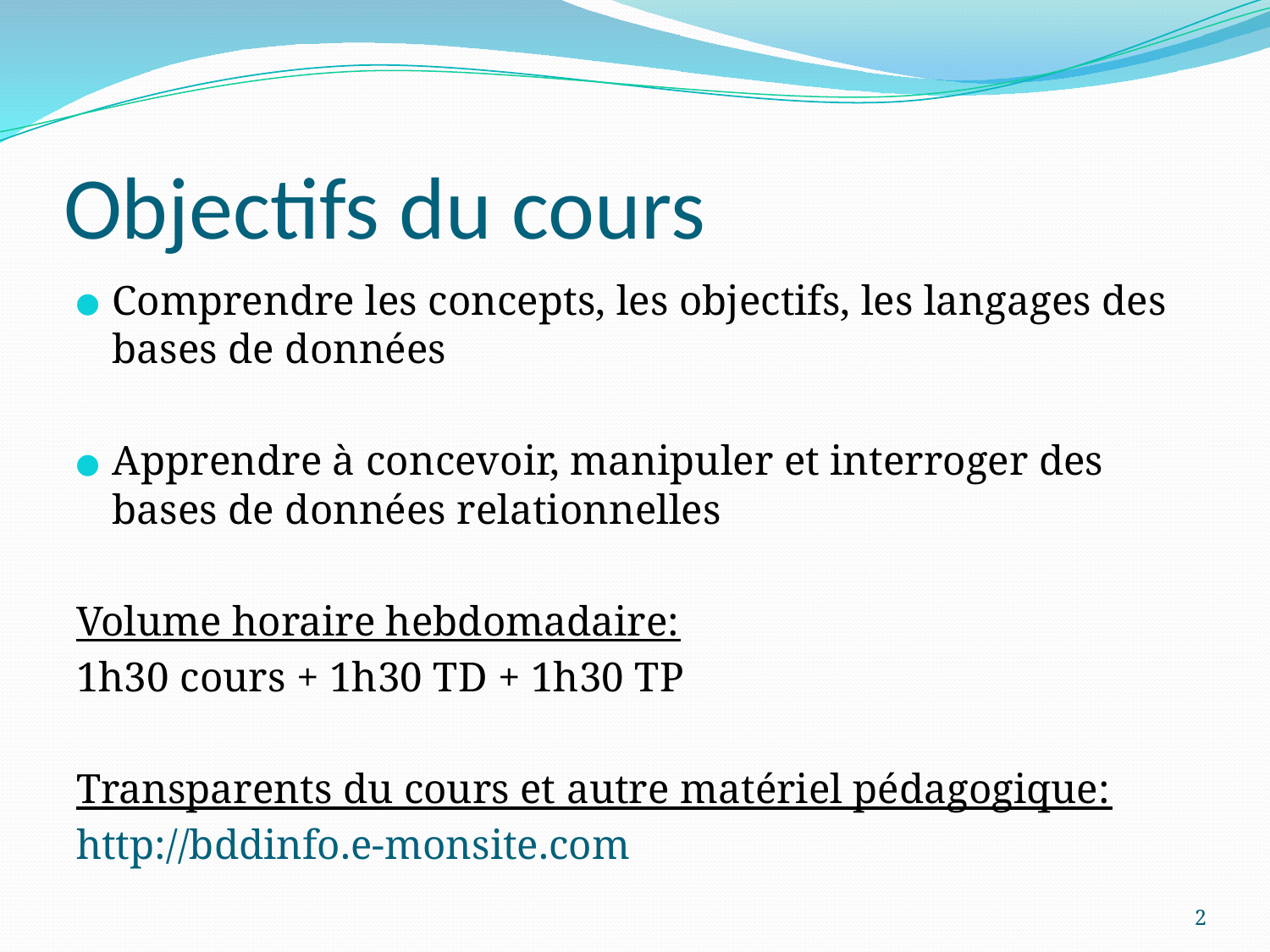

# Objectifs du cours
Comprendre les concepts, les objectifs, les langages des bases de données

Apprendre à concevoir, manipuler et interroger des bases de données relationnelles

Volume horaire hebdomadaire:
1h30 cours + 1h30 TD + 1h30 TP

Transparents du cours et autre matériel pédagogique:
http://bddinfo.e-monsite.com

2